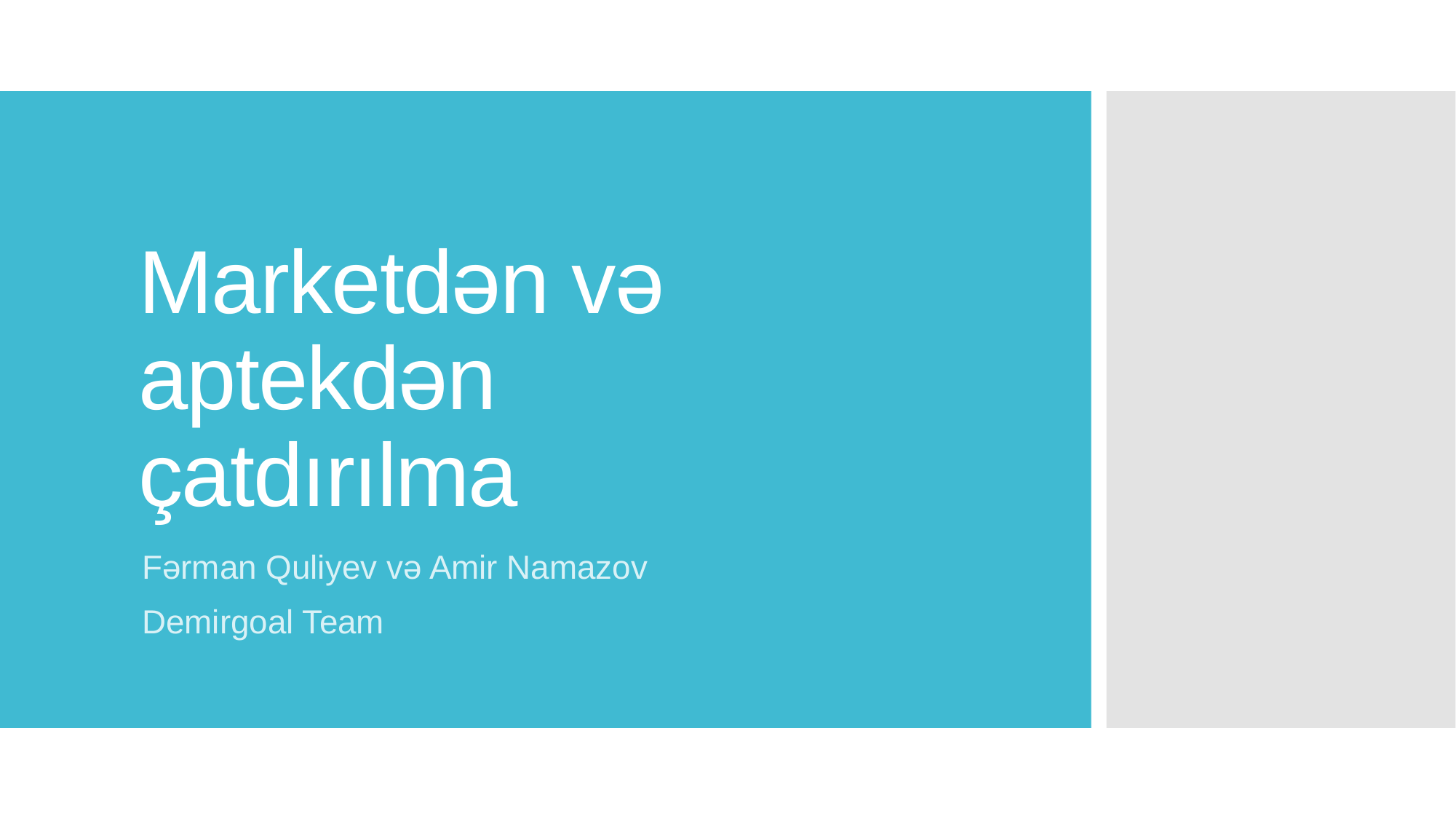

# Marketdən və aptekdən çatdırılma
Fərman Quliyev və Amir Namazov
Demirgoal Team